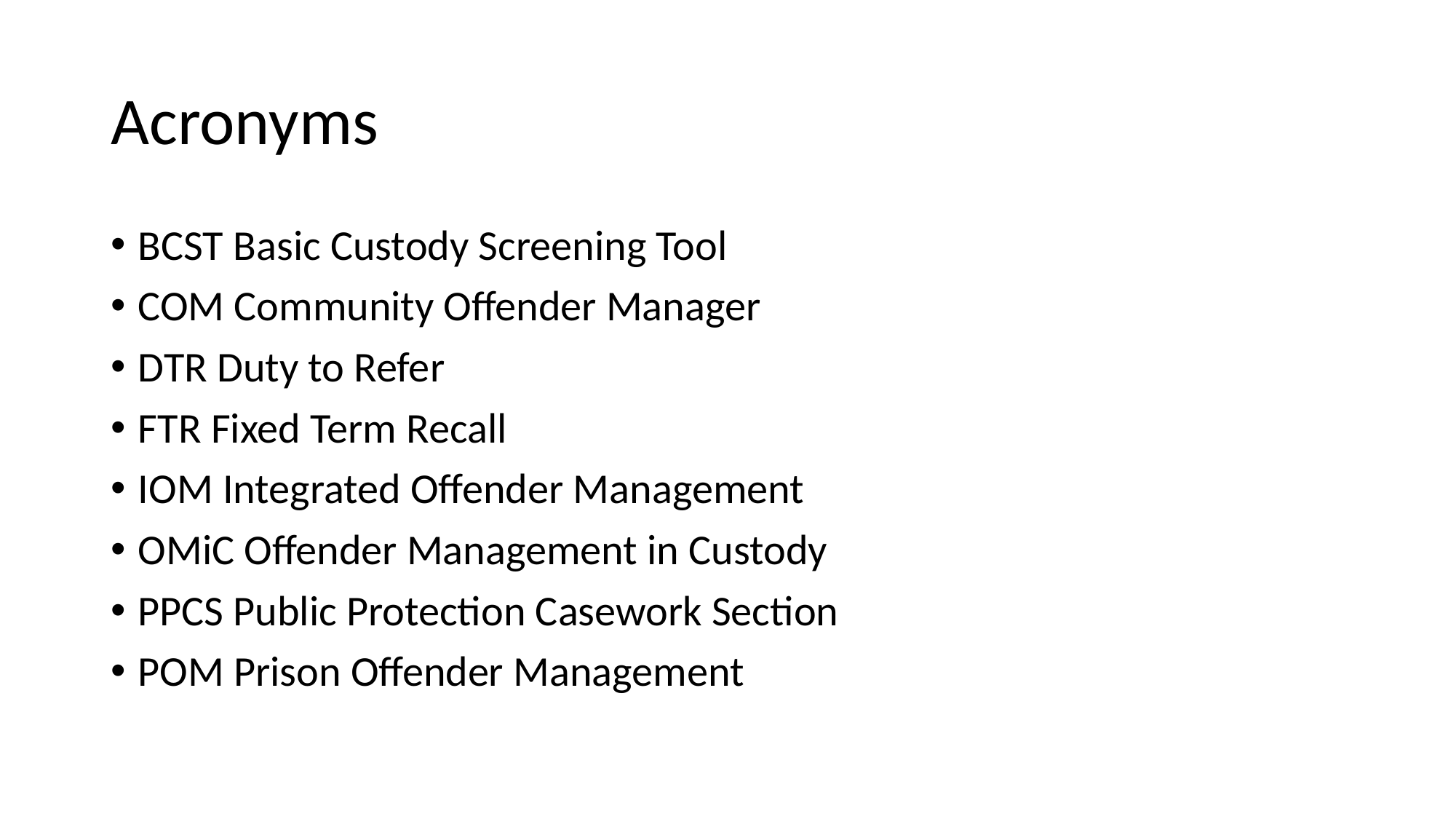

# Acronyms
BCST Basic Custody Screening Tool
COM Community Offender Manager
DTR Duty to Refer
FTR Fixed Term Recall
IOM Integrated Offender Management
OMiC Offender Management in Custody
PPCS Public Protection Casework Section
POM Prison Offender Management